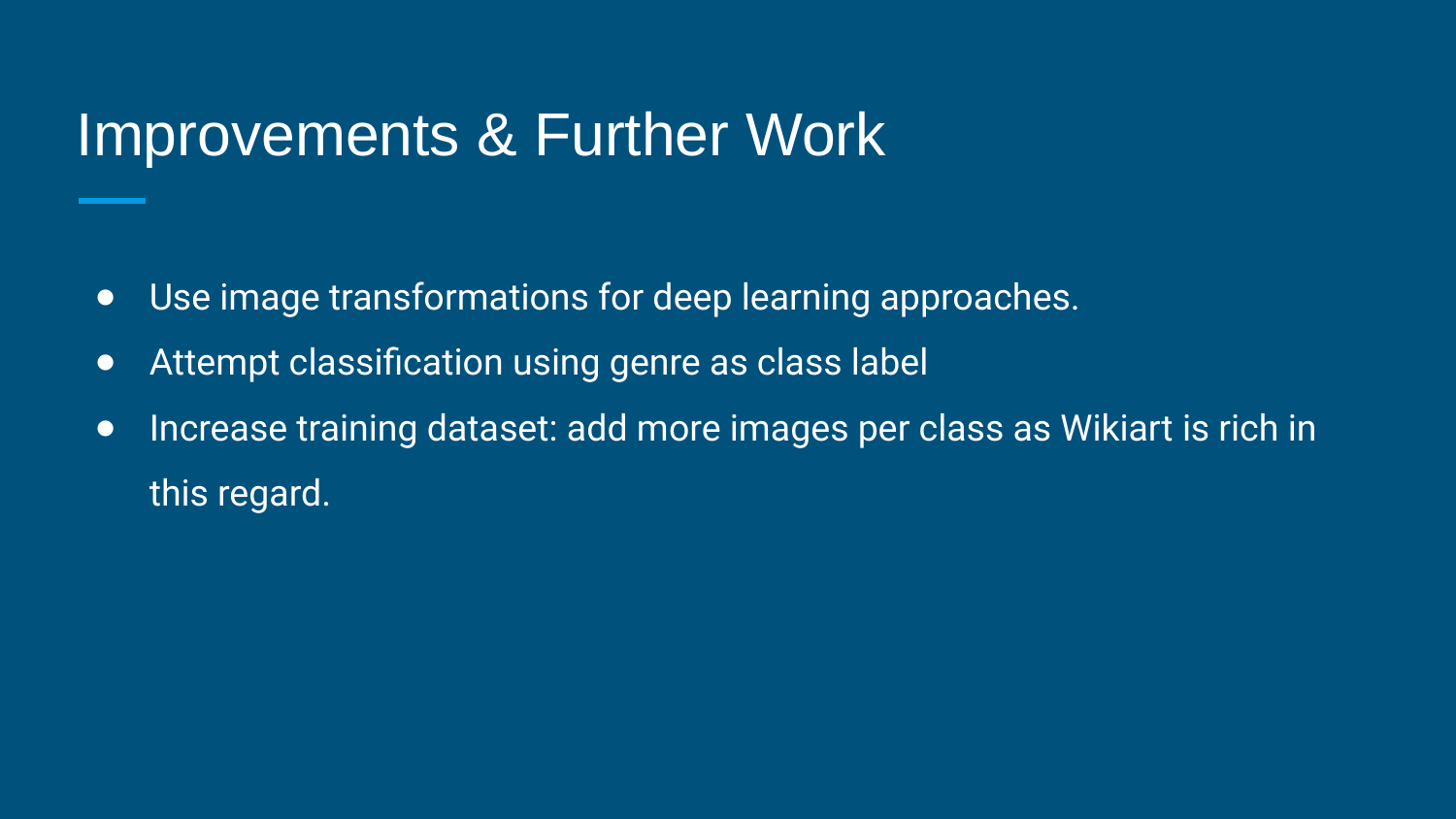

# Improvements & Further Work
Use image transformations for deep learning approaches.
Attempt classification using genre as class label
Increase training dataset: add more images per class as Wikiart is rich in this regard.